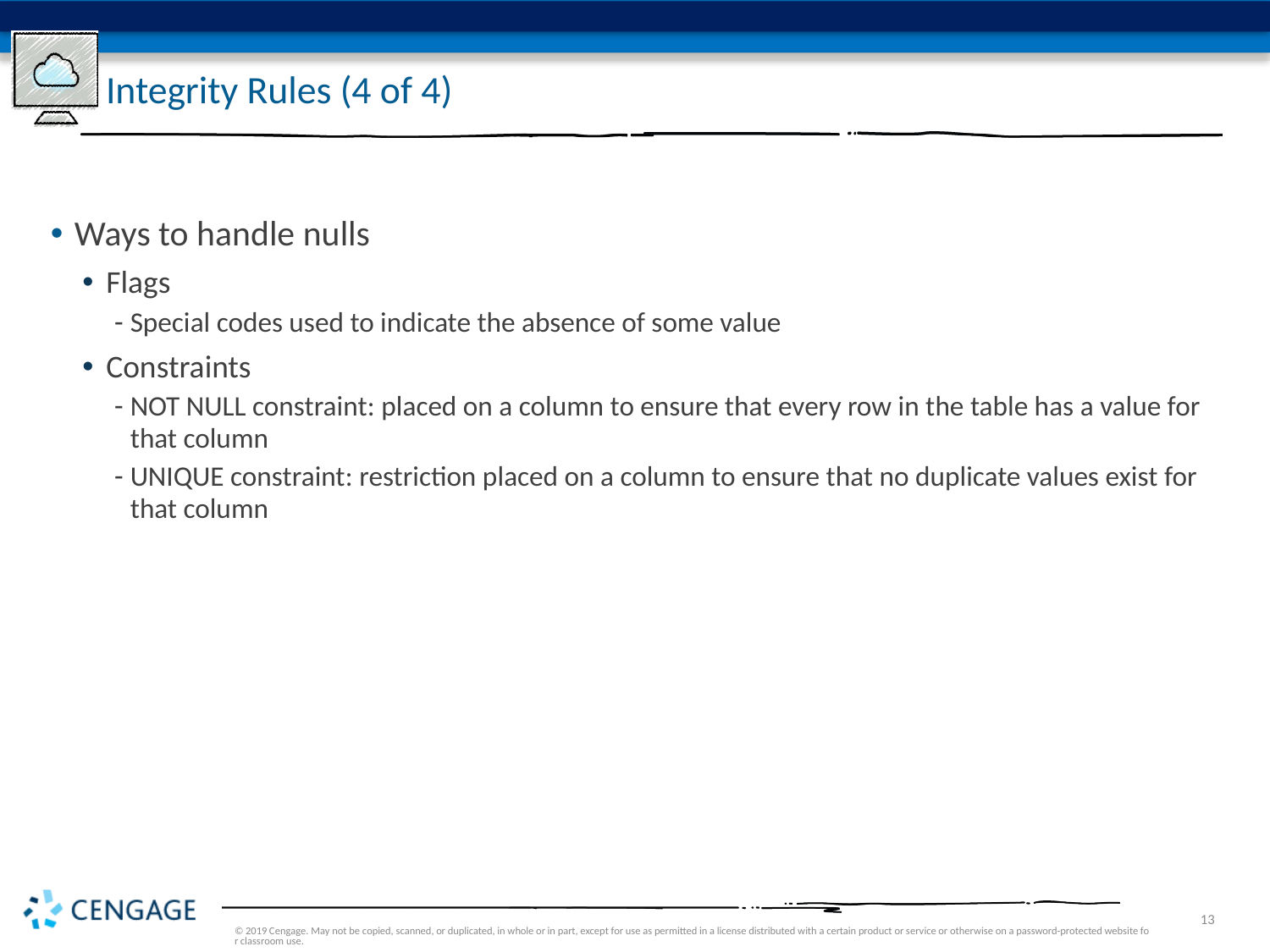

# Integrity Rules (4 of 4)
Ways to handle nulls
Flags
Special codes used to indicate the absence of some value
Constraints
NOT NULL constraint: placed on a column to ensure that every row in the table has a value for that column
UNIQUE constraint: restriction placed on a column to ensure that no duplicate values exist for that column
© 2019 Cengage. May not be copied, scanned, or duplicated, in whole or in part, except for use as permitted in a license distributed with a certain product or service or otherwise on a password-protected website for classroom use.